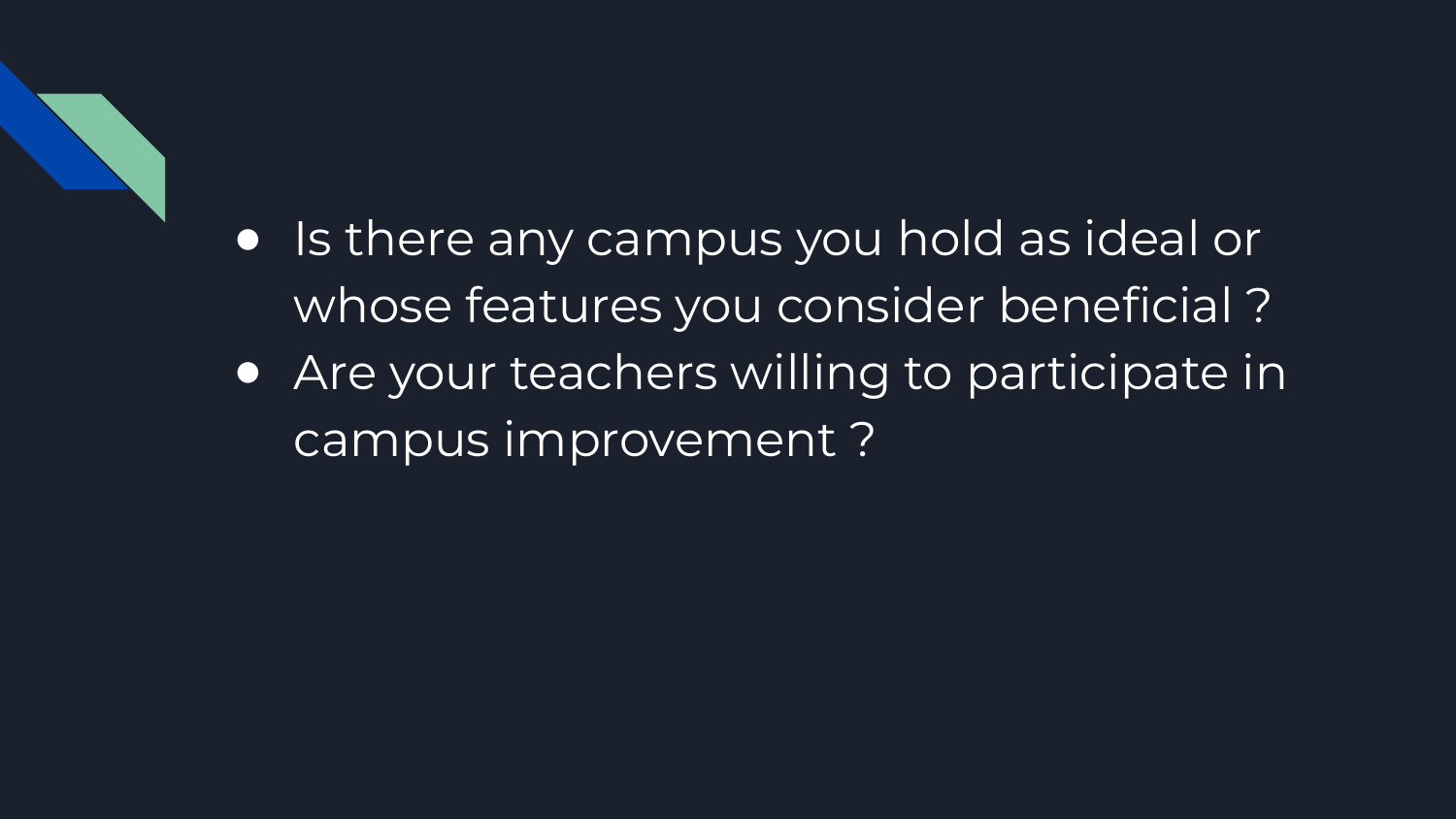

#
Is there any campus you hold as ideal or whose features you consider beneficial ?
Are your teachers willing to participate in campus improvement ?